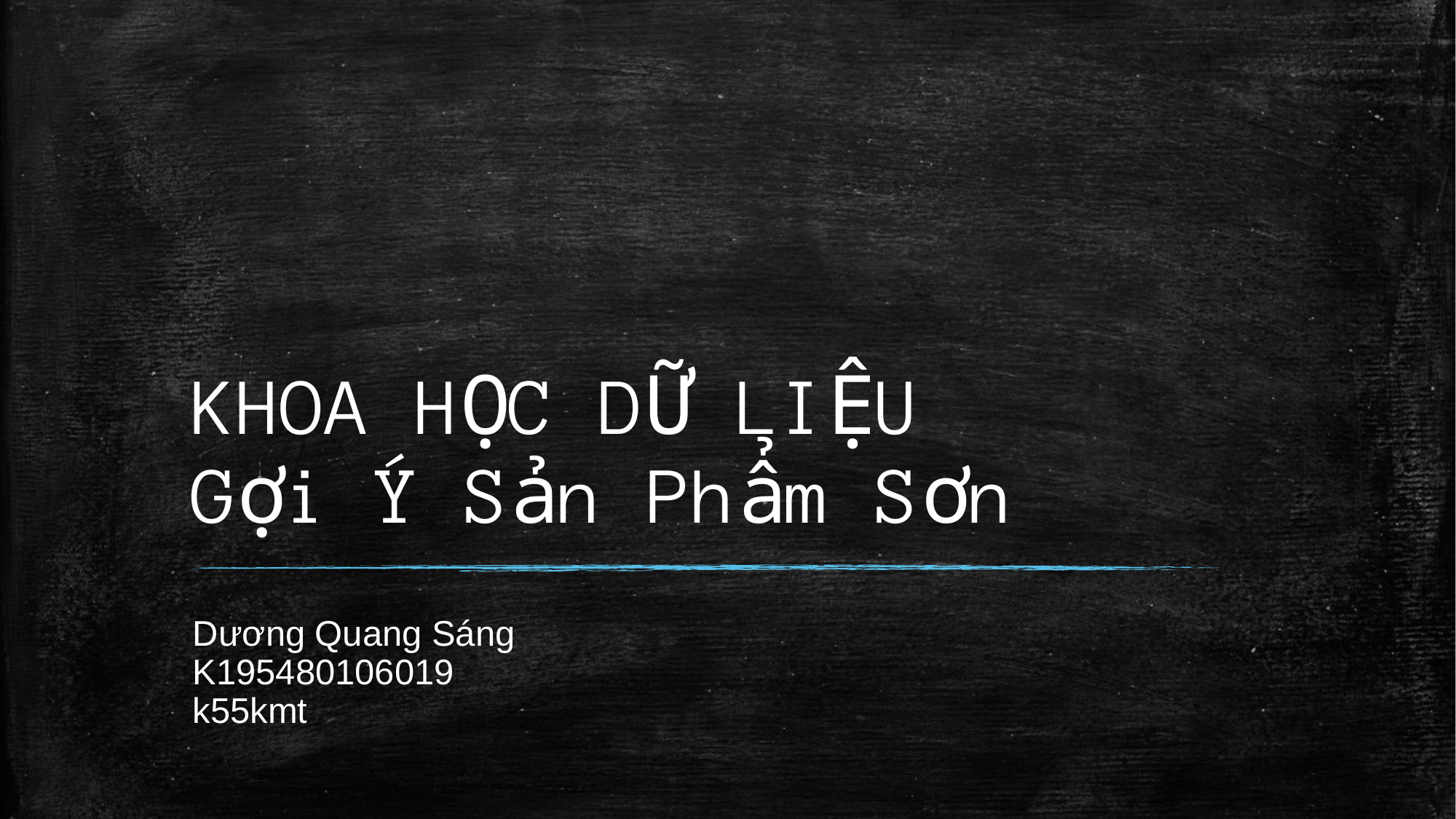

# KHOA HỌC DỮ LIỆU Gợi Ý Sản Phẩm Sơn
Dương Quang Sáng
K195480106019
k55kmt